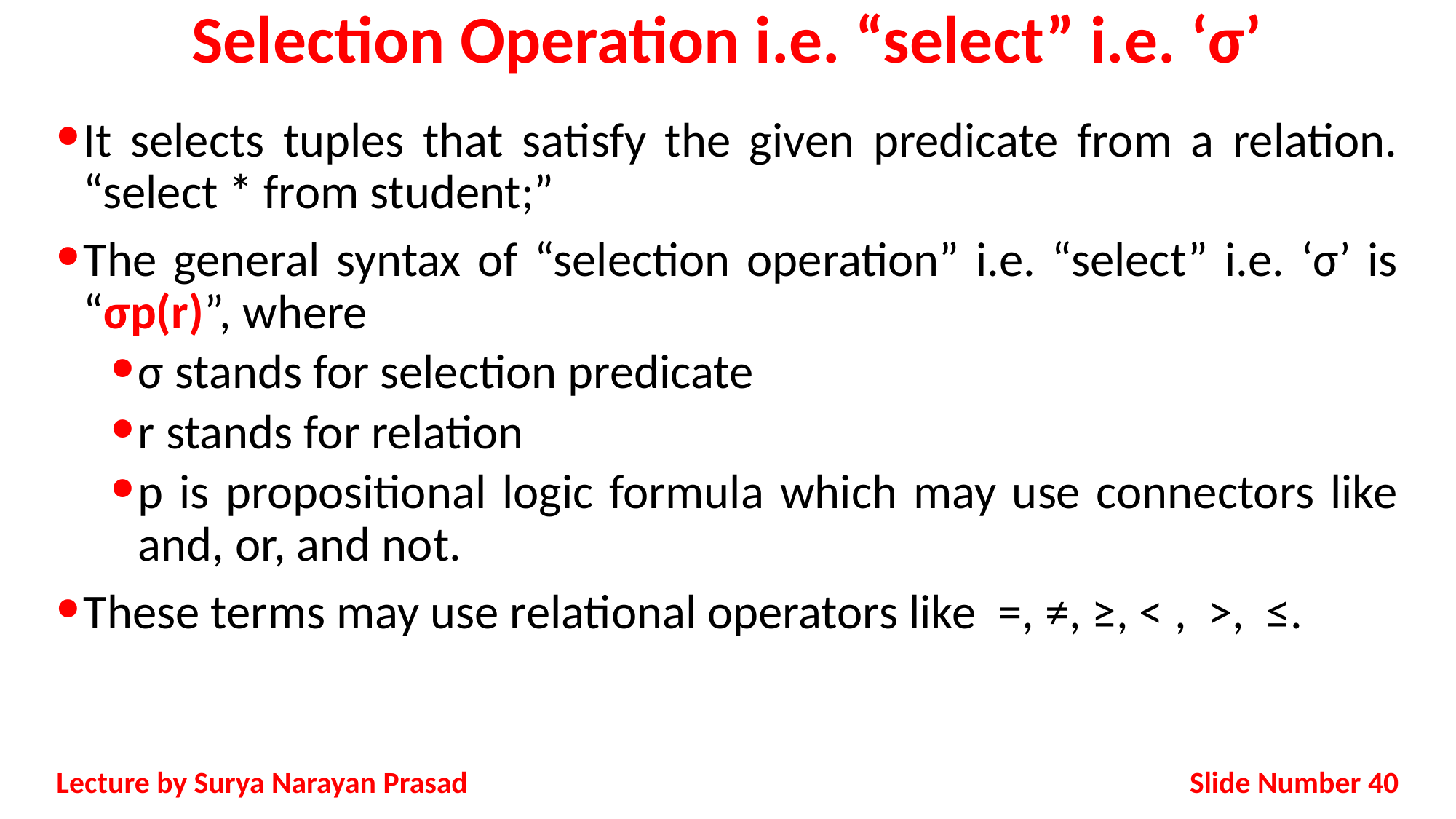

# Selection Operation i.e. “select” i.e. ‘σ’
It selects tuples that satisfy the given predicate from a relation. “select * from student;”
The general syntax of “selection operation” i.e. “select” i.e. ‘σ’ is “σp(r)”, where
σ stands for selection predicate
r stands for relation
p is propositional logic formula which may use connectors like and, or, and not.
These terms may use relational operators like  =, ≠, ≥, < ,  >,  ≤.
Slide Number 40
Lecture by Surya Narayan Prasad